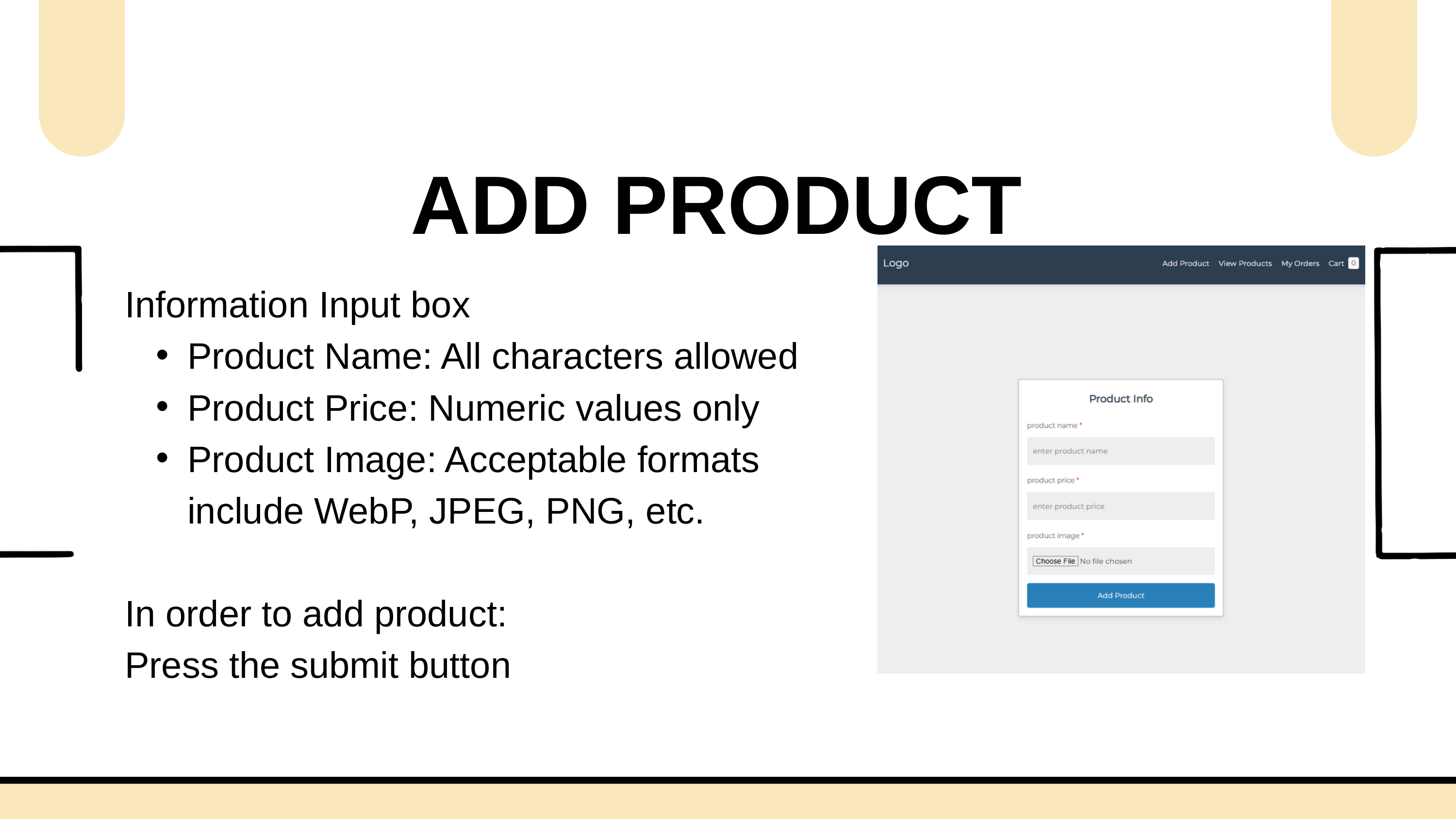

ADD PRODUCT

Information Input box
Product Name: All characters allowed
Product Price: Numeric values only
Product Image: Acceptable formats include WebP, JPEG, PNG, etc.

In order to add product:
Press the submit button